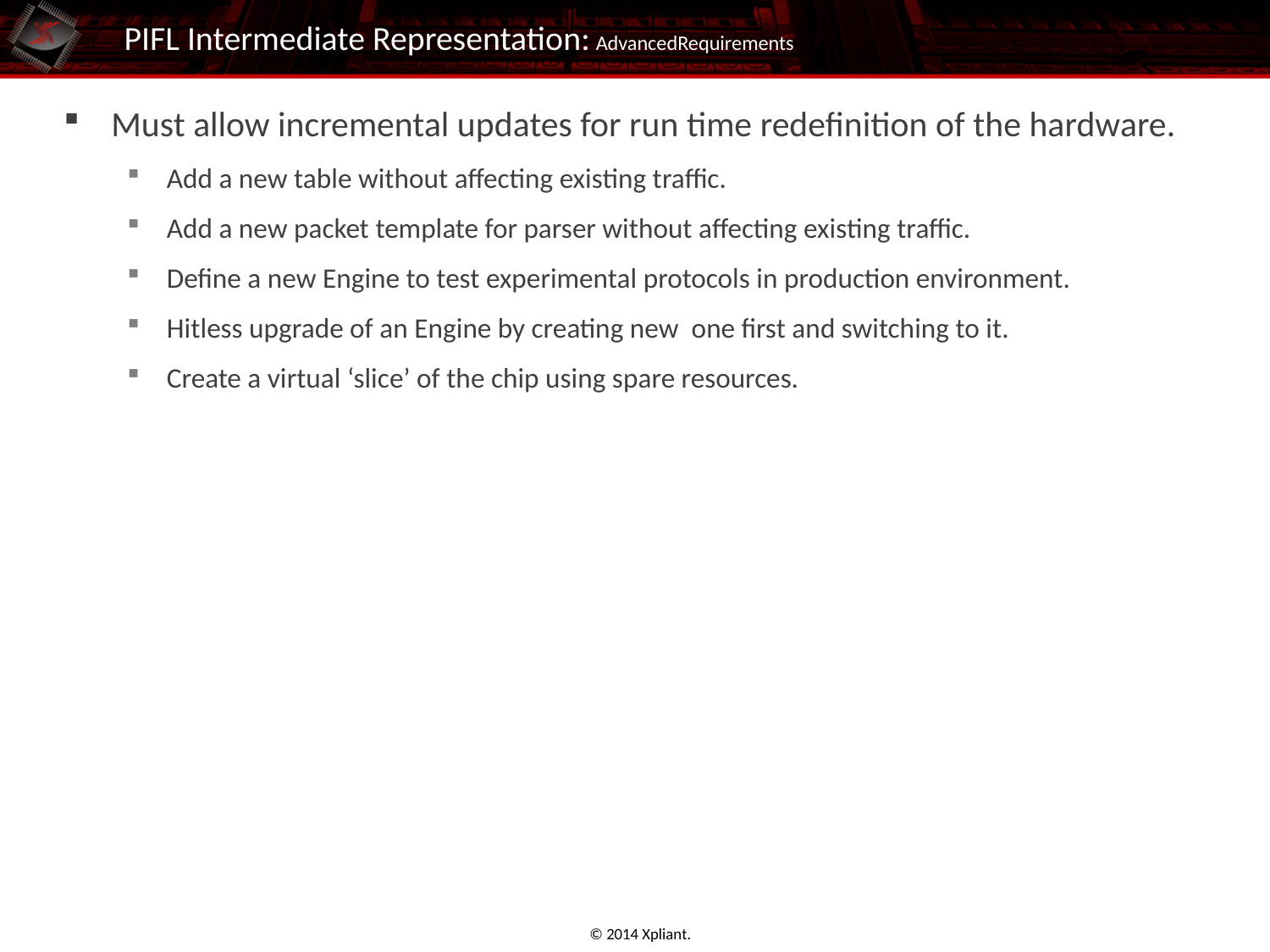

# PIFL Intermediate Representation: AdvancedRequirements
Must allow incremental updates for run time redefinition of the hardware.
Add a new table without affecting existing traffic.
Add a new packet template for parser without affecting existing traffic.
Define a new Engine to test experimental protocols in production environment.
Hitless upgrade of an Engine by creating new  one first and switching to it.
Create a virtual ‘slice’ of the chip using spare resources.

© 2014 Xpliant.